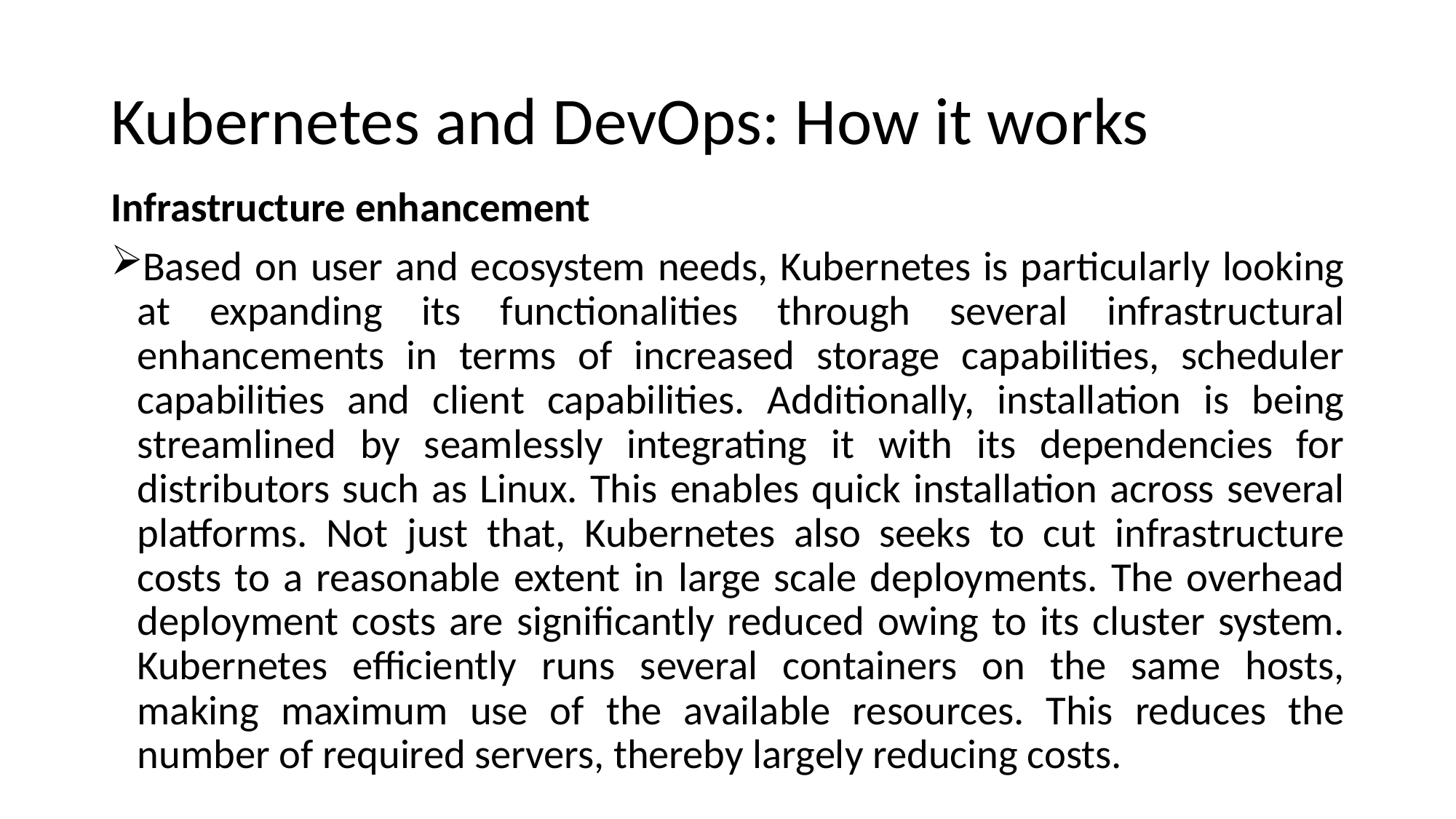

# Kubernetes and DevOps: How it works
Infrastructure enhancement
Based on user and ecosystem needs, Kubernetes is particularly looking at expanding its functionalities through several infrastructural enhancements in terms of increased storage capabilities, scheduler capabilities and client capabilities. Additionally, installation is being streamlined by seamlessly integrating it with its dependencies for distributors such as Linux. This enables quick installation across several platforms. Not just that, Kubernetes also seeks to cut infrastructure costs to a reasonable extent in large scale deployments. The overhead deployment costs are significantly reduced owing to its cluster system. Kubernetes efficiently runs several containers on the same hosts, making maximum use of the available resources. This reduces the number of required servers, thereby largely reducing costs.